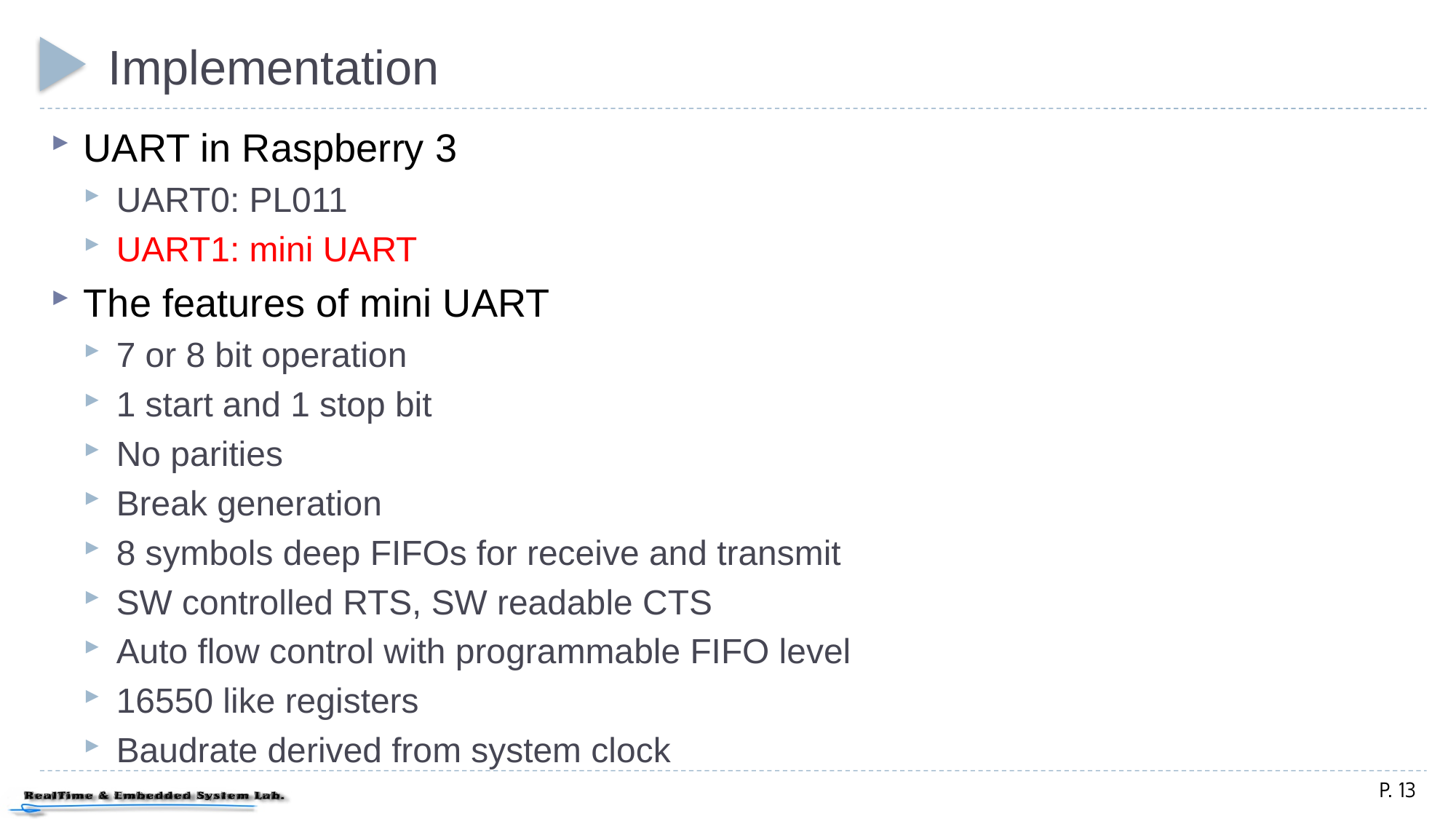

# Implementation
UART in Raspberry 3
UART0: PL011
UART1: mini UART
The features of mini UART
7 or 8 bit operation
1 start and 1 stop bit
No parities
Break generation
8 symbols deep FIFOs for receive and transmit
SW controlled RTS, SW readable CTS
Auto flow control with programmable FIFO level
16550 like registers
Baudrate derived from system clock